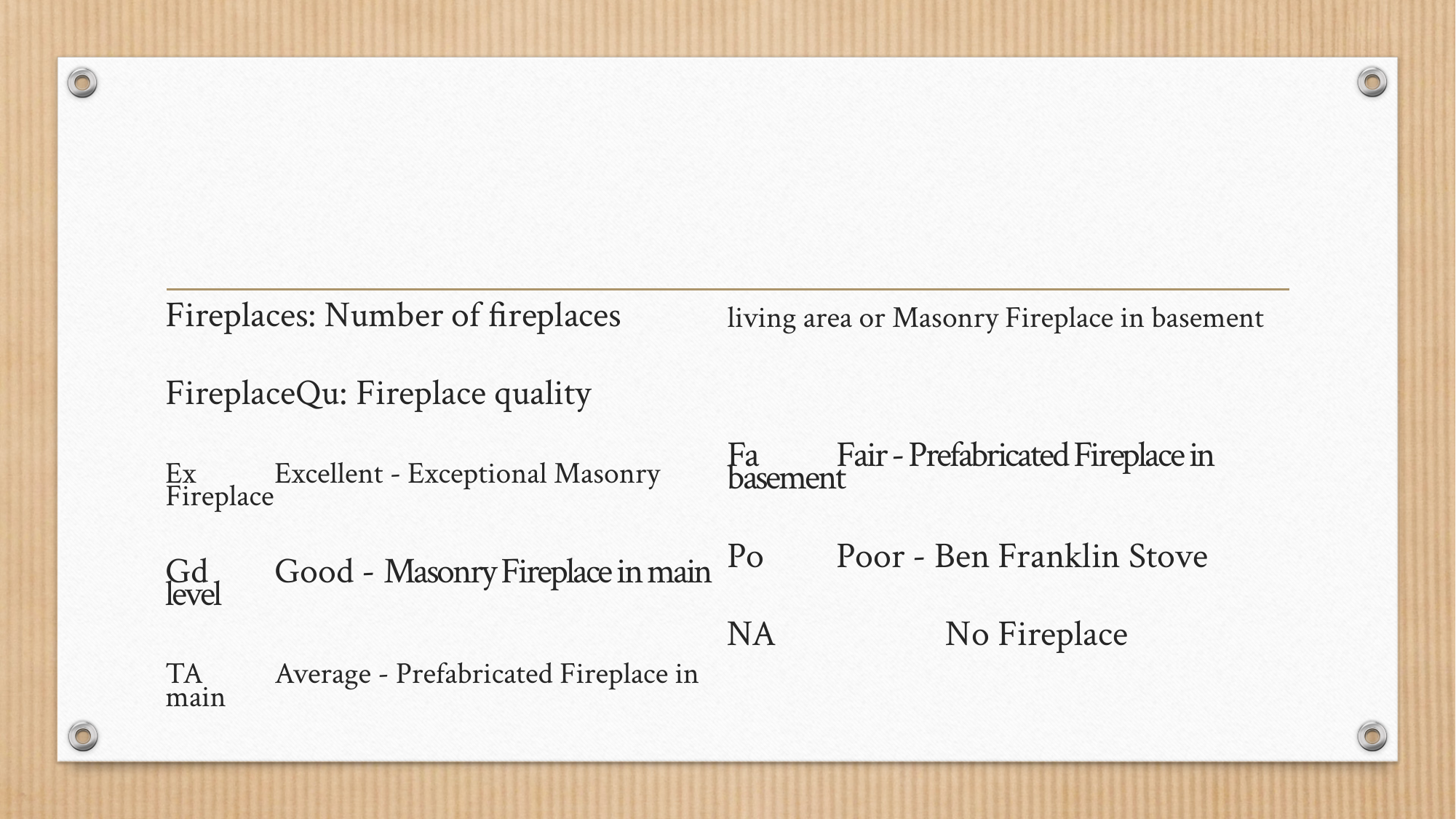

#
Fireplaces: Number of fireplaces

FireplaceQu: Fireplace quality

Ex	Excellent - Exceptional Masonry Fireplace

Gd	Good - Masonry Fireplace in main level

TA	Average - Prefabricated Fireplace in main
living area or Masonry Fireplace in basement

Fa	Fair - Prefabricated Fireplace in basement

Po	Poor - Ben Franklin Stove

NA		No Fireplace